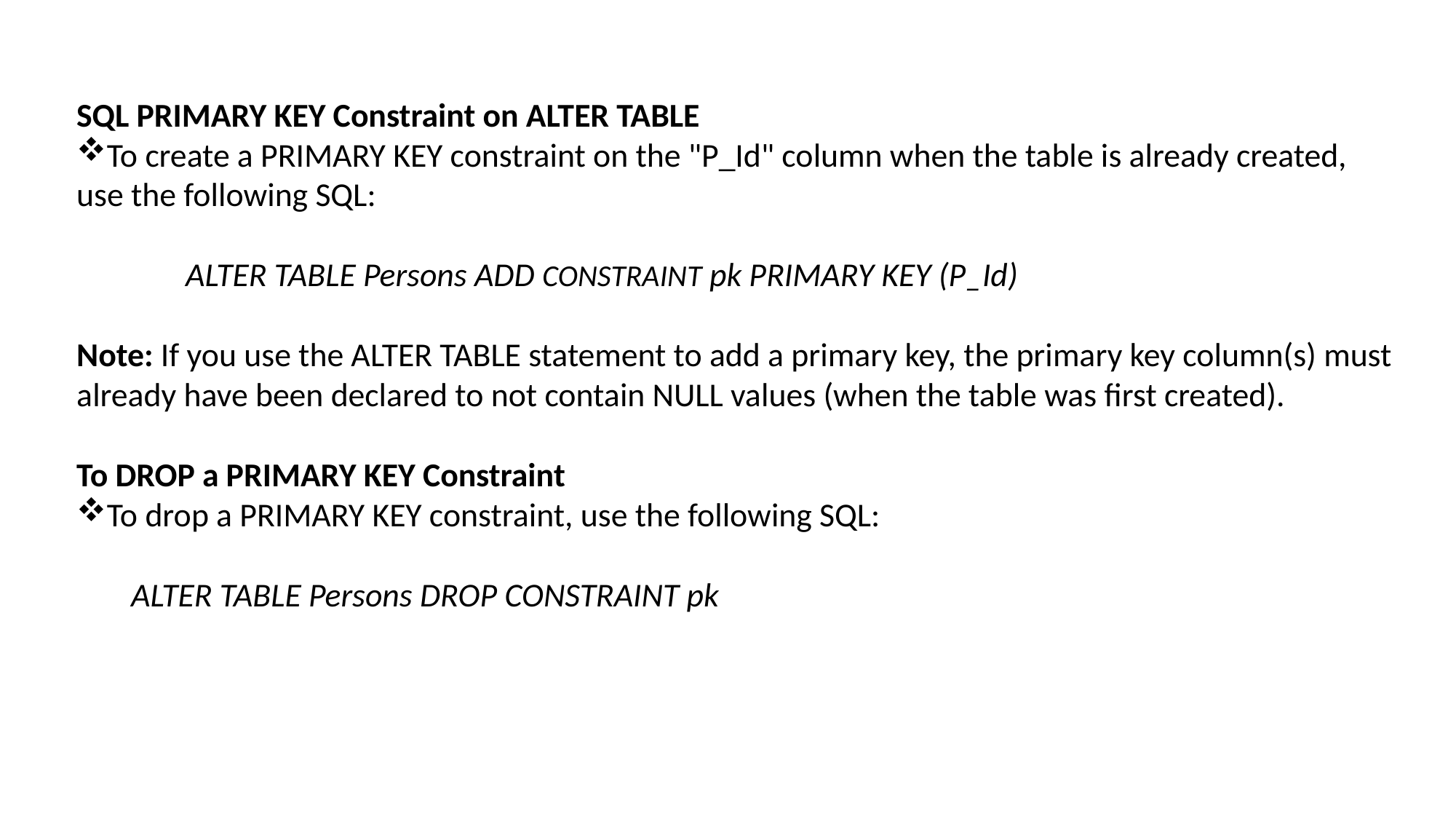

SQL PRIMARY KEY Constraint on ALTER TABLE
To create a PRIMARY KEY constraint on the "P_Id" column when the table is already created, use the following SQL:

	ALTER TABLE Persons ADD CONSTRAINT pk PRIMARY KEY (P_Id)

Note: If you use the ALTER TABLE statement to add a primary key, the primary key column(s) must already have been declared to not contain NULL values (when the table was first created).

To DROP a PRIMARY KEY Constraint
To drop a PRIMARY KEY constraint, use the following SQL:

ALTER TABLE Persons DROP CONSTRAINT pk